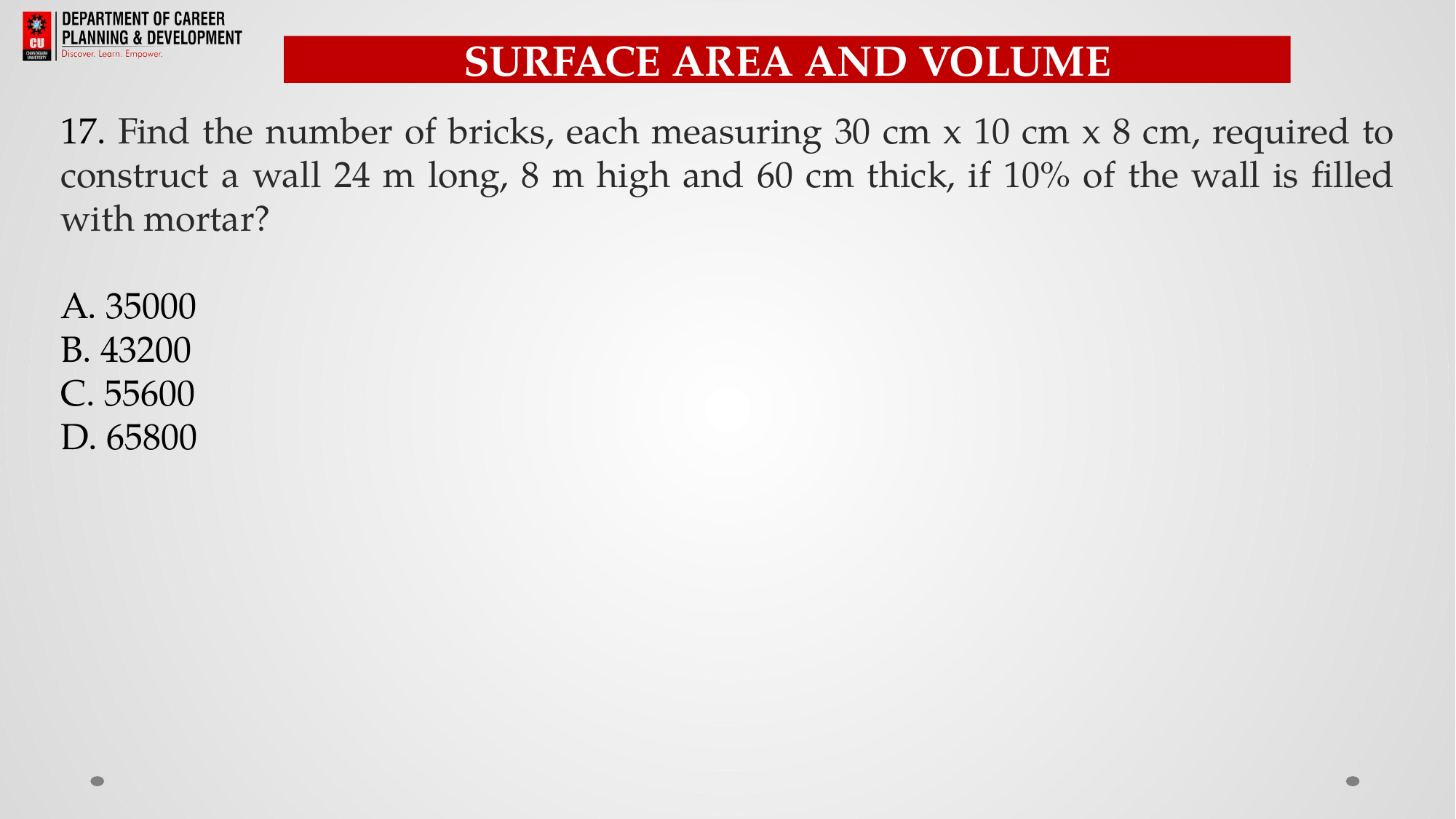

SURFACE AREA AND VOLUME
17. Find the number of bricks, each measuring 30 cm x 10 cm x 8 cm, required to construct a wall 24 m long, 8 m high and 60 cm thick, if 10% of the wall is filled with mortar?

A. 35000
B. 43200
C. 55600
D. 65800